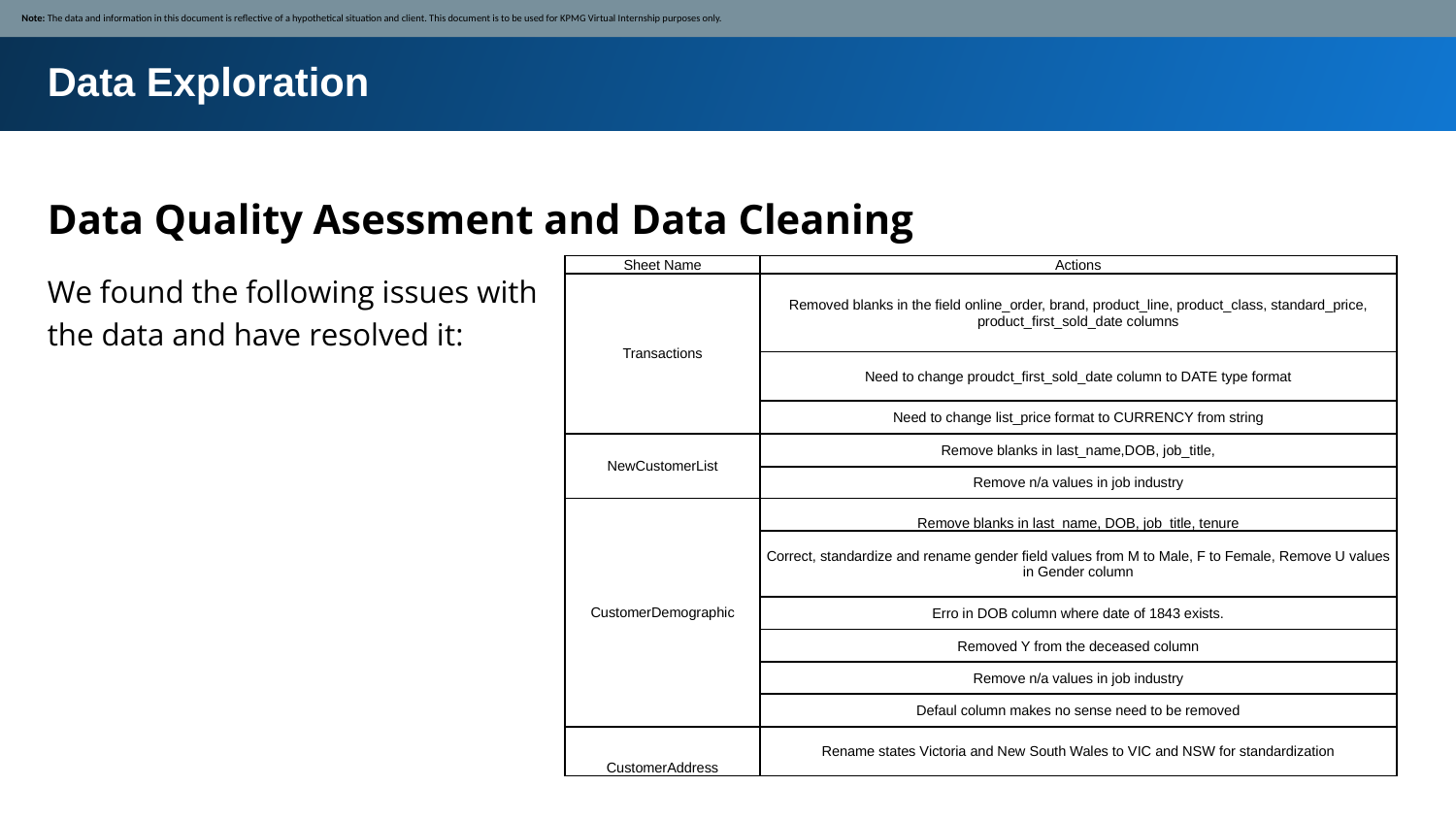

Note: The data and information in this document is reflective of a hypothetical situation and client. This document is to be used for KPMG Virtual Internship purposes only.
Data Exploration
Data Quality Asessment and Data Cleaning
We found the following issues with
the data and have resolved it:

| Sheet Name | Actions |
| --- | --- |
| Transactions | Removed blanks in the field online\_order, brand, product\_line, product\_class, standard\_price, product\_first\_sold\_date columns |
|  | Need to change proudct\_first\_sold\_date column to DATE type format |
|  | Need to change list\_price format to CURRENCY from string |
| NewCustomerList | Remove blanks in last\_name,DOB, job\_title, |
|  | Remove n/a values in job industry |
| CustomerDemographic | Remove blanks in last\_name, DOB, job\_title, tenure |
|  | Correct, standardize and rename gender field values from M to Male, F to Female, Remove U values in Gender column |
|  | Erro in DOB column where date of 1843 exists. |
|  | Removed Y from the deceased column |
|  | Remove n/a values in job industry |
|  | Defaul column makes no sense need to be removed |
| CustomerAddress | Rename states Victoria and New South Wales to VIC and NSW for standardization |